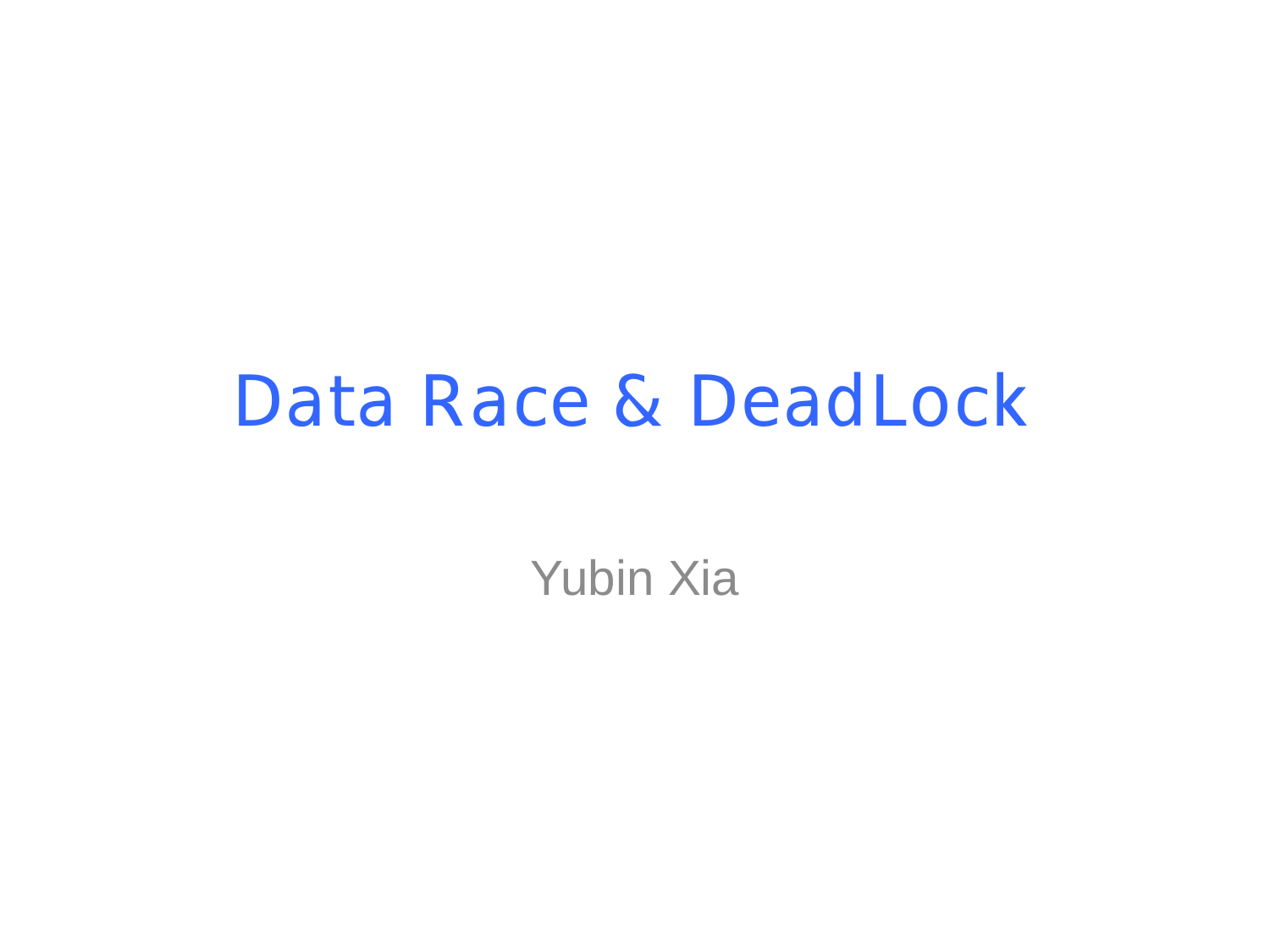

# Data Race & DeadLock
Yubin Xia